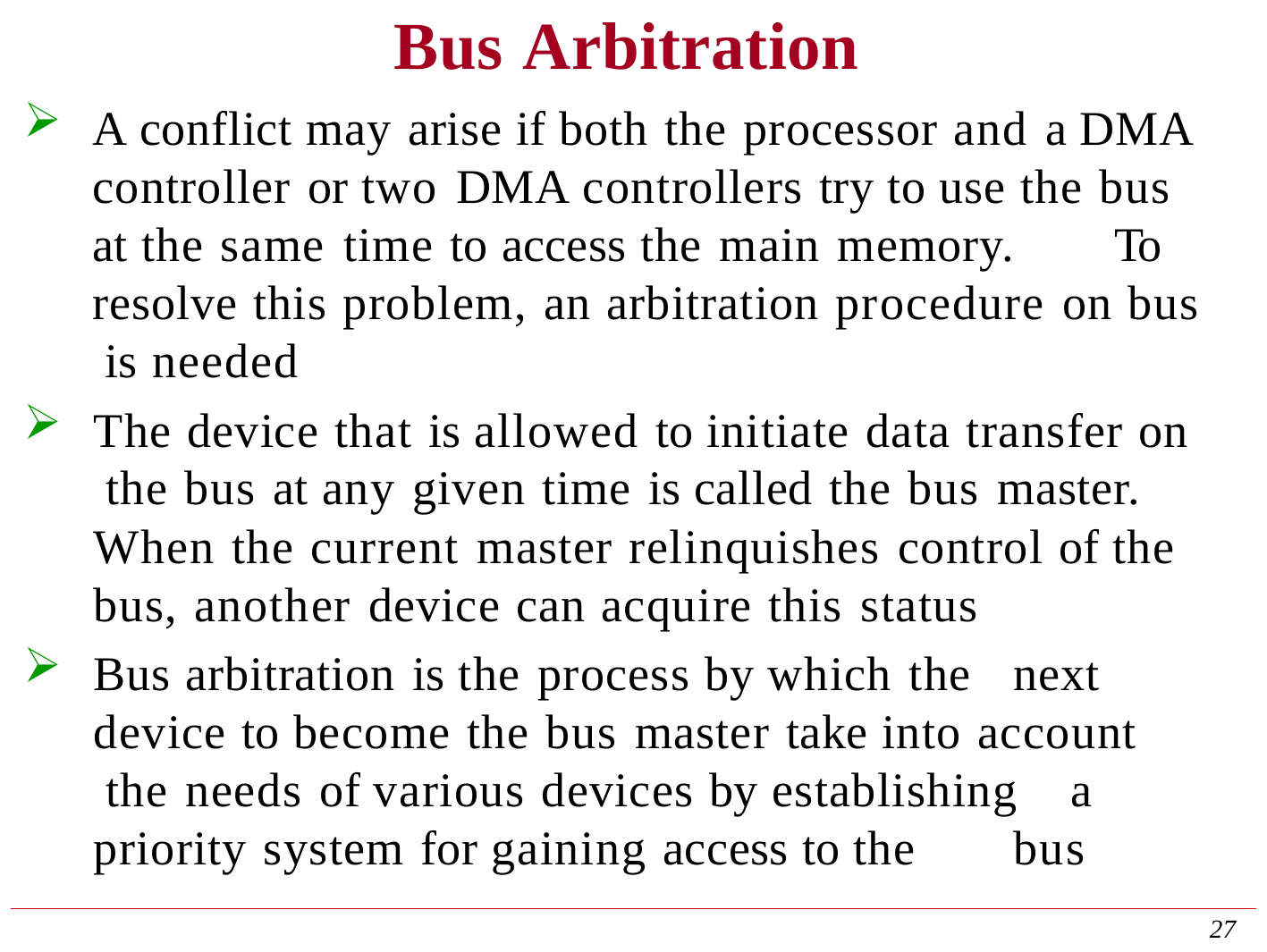

# Bus Arbitration
A conflict may arise if both the processor and a DMA  controller or two DMA controllers try to use the bus  at the same time to access the main memory.	To  resolve this problem, an arbitration procedure on bus  is needed
The device that is allowed to initiate data transfer on  the bus at any given time is called the bus master.  When the current master relinquishes control of the  bus, another device can acquire this status
Bus arbitration is the process by which the	next  device to become the bus master take into account  the needs of various devices by establishing	a  priority system for gaining access to the	bus
27